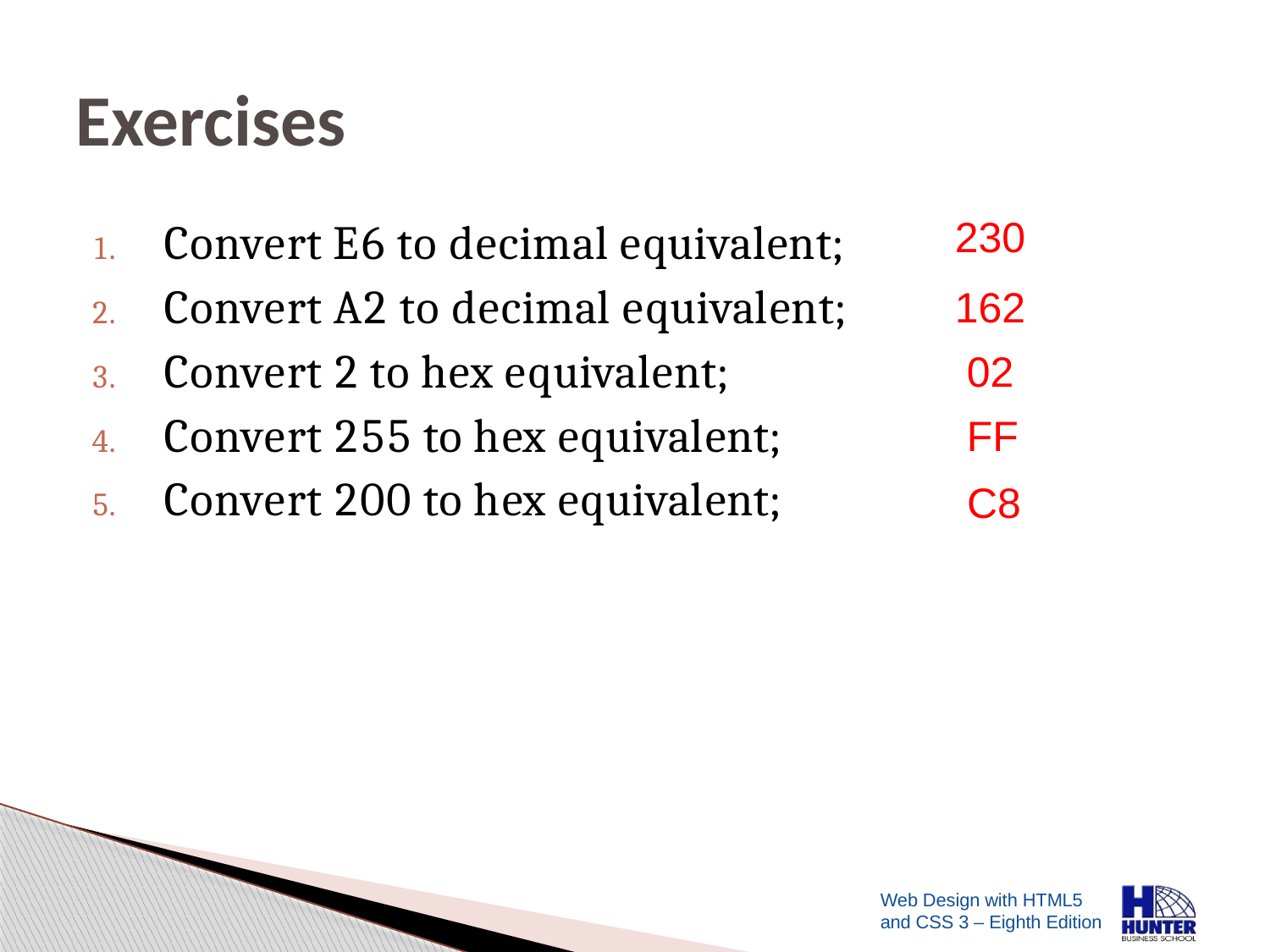

# Exercises
230
Convert E6 to decimal equivalent;
Convert A2 to decimal equivalent;
Convert 2 to hex equivalent;
Convert 255 to hex equivalent;
Convert 200 to hex equivalent;
162
02
FF
C8